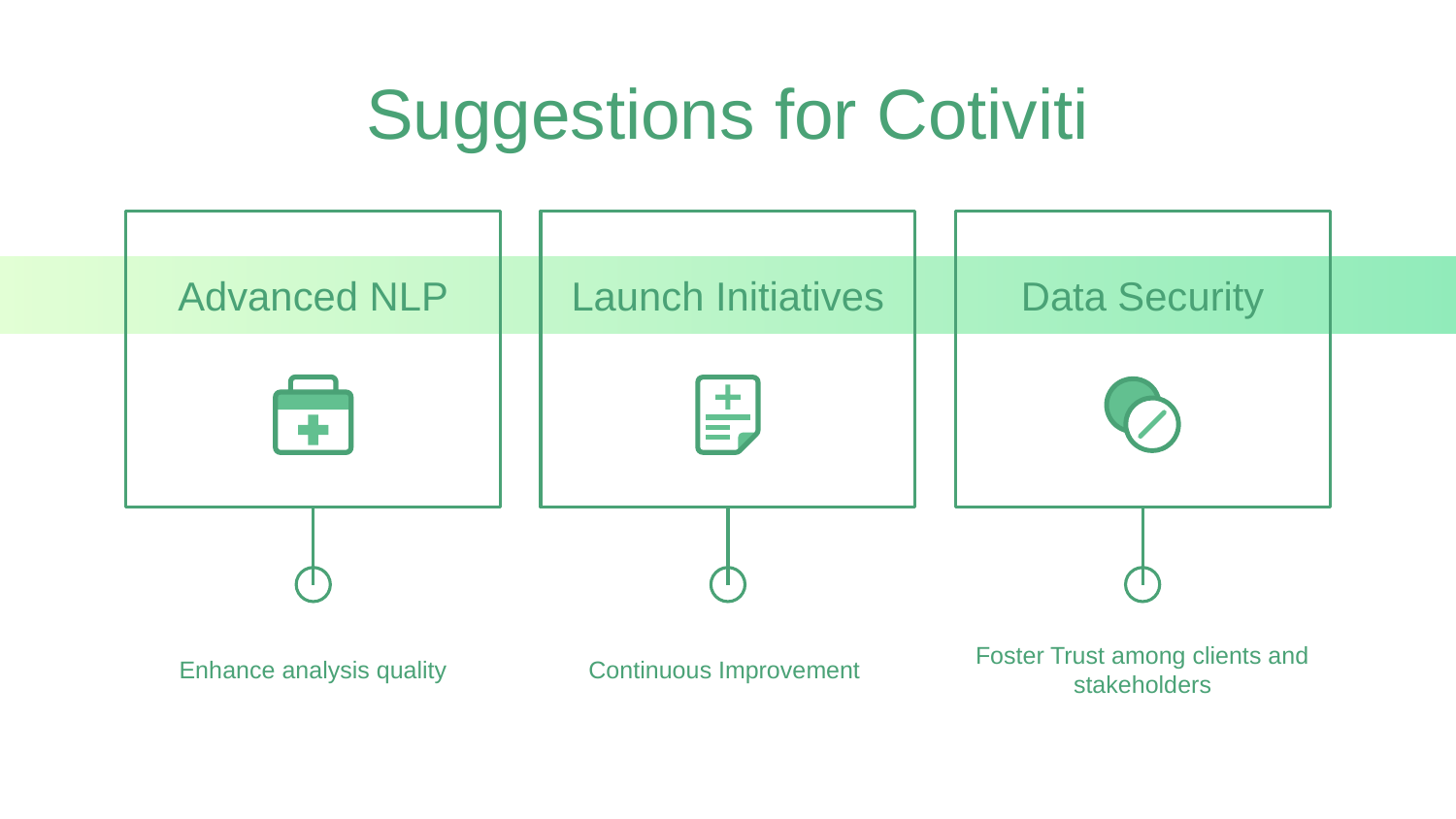

# Suggestions for Cotiviti

Advanced NLP
Launch Initiatives
Data Security

Enhance analysis quality
Continuous Improvement
Foster Trust among clients and stakeholders